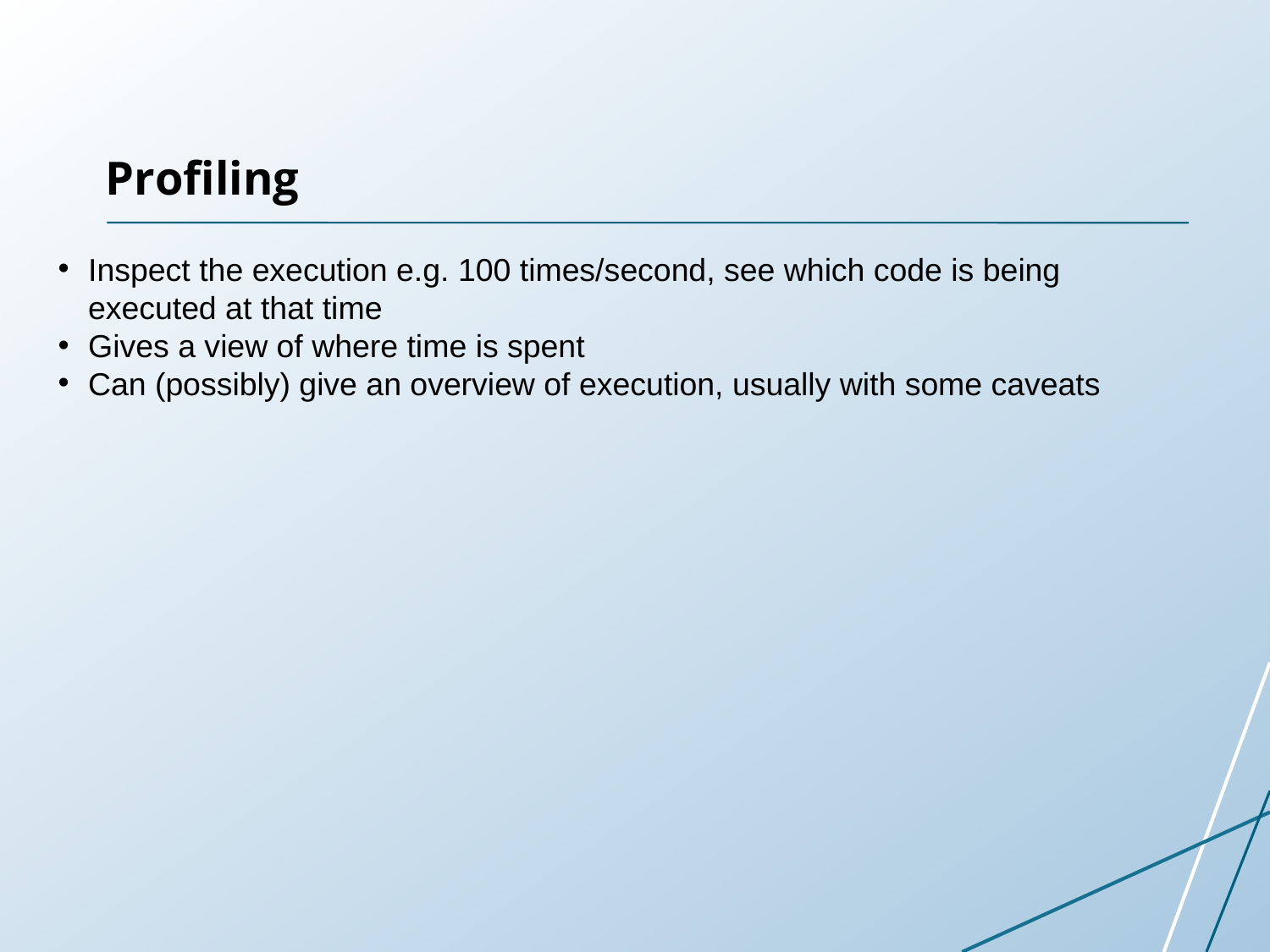

Profiling
Inspect the execution e.g. 100 times/second, see which code is being executed at that time
Gives a view of where time is spent
Can (possibly) give an overview of execution, usually with some caveats